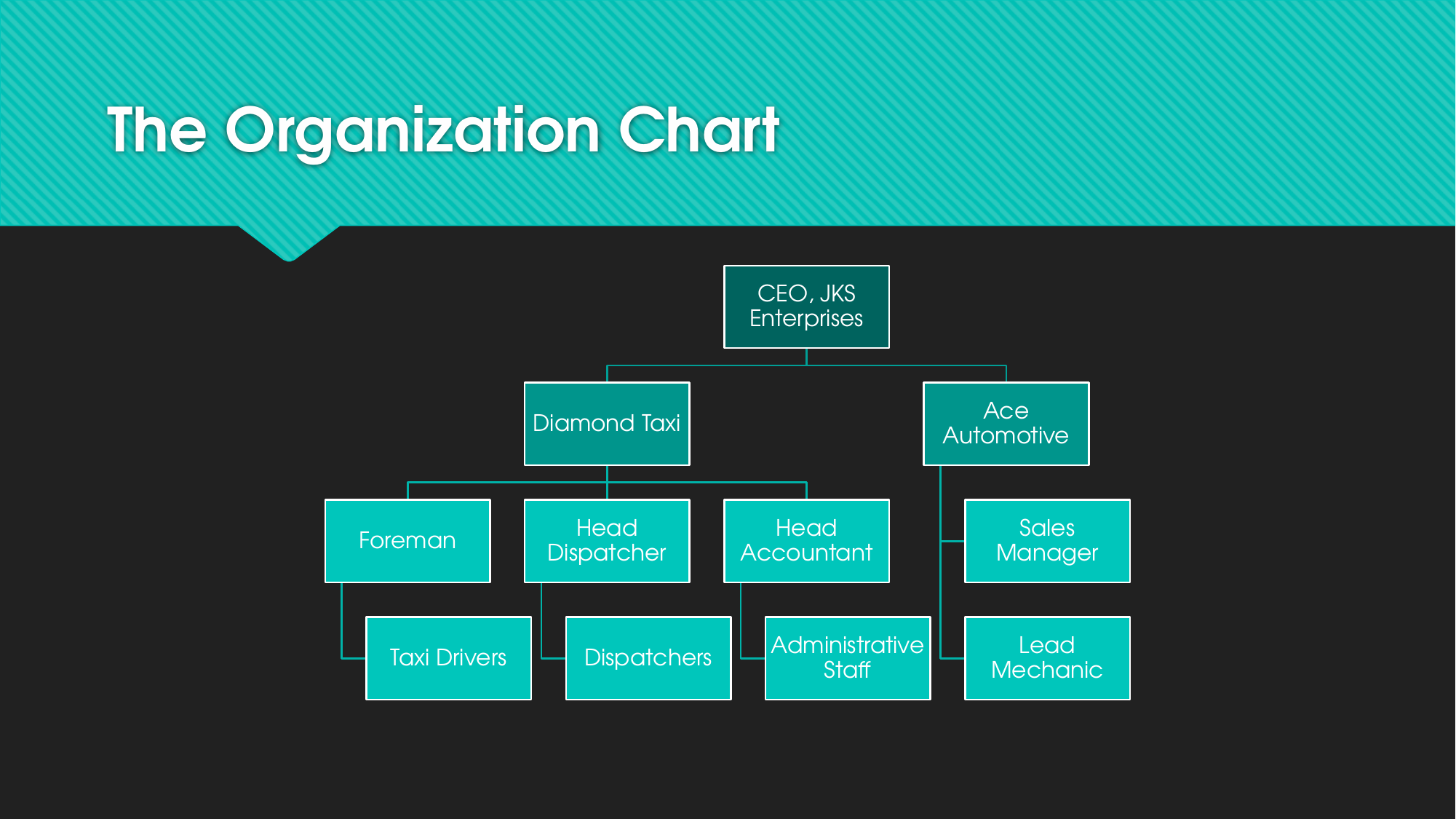

# The Organization Chart
CEO, JKS Enterprises
Diamond Taxi
Foreman
Taxi Drivers
Head Dispatcher
Dispatchers
Head Accountant
Administrative Staff
Ace Automotive
Sales Manager
Lead Mechanic